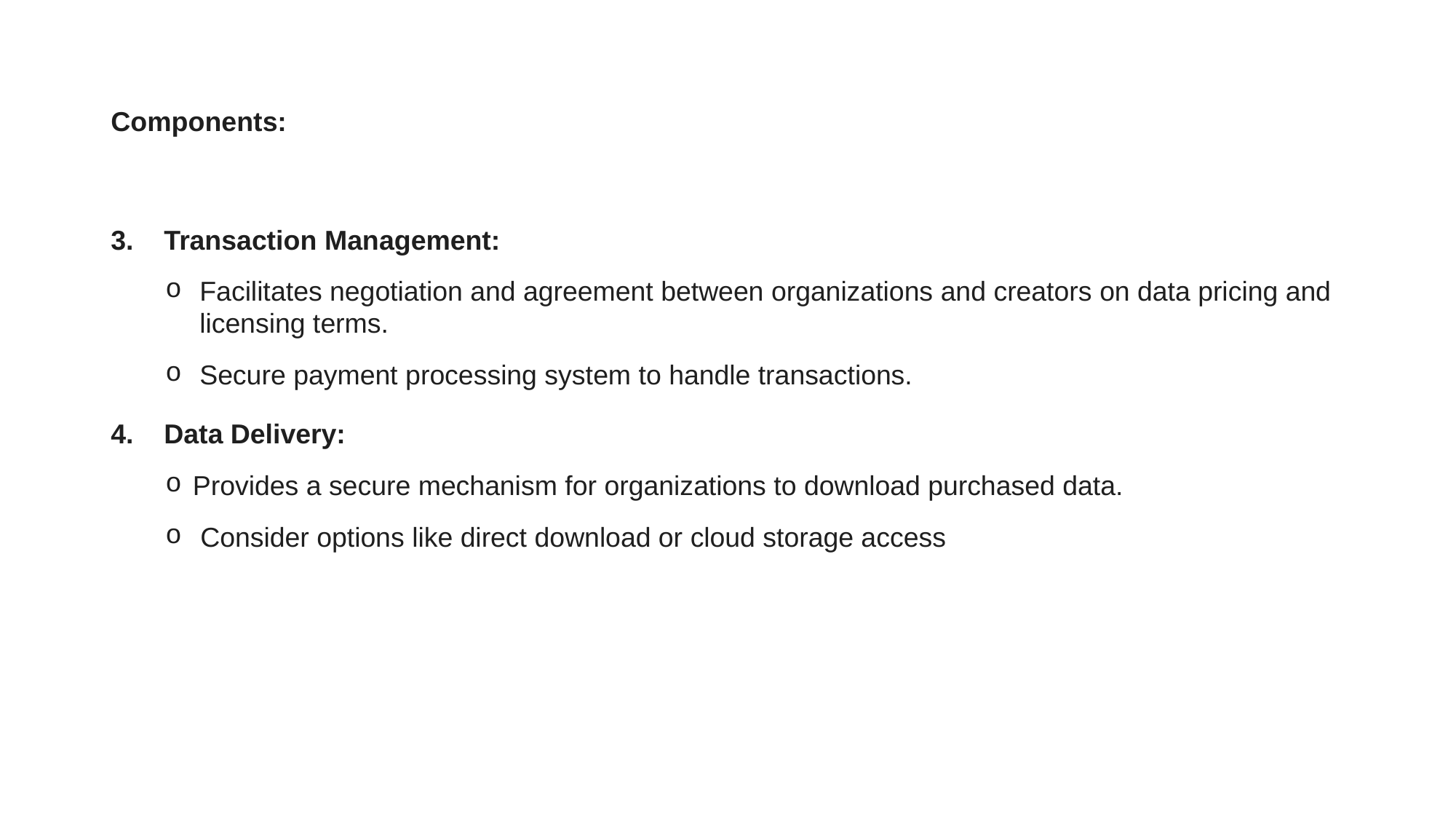

# Components:
3.    Transaction Management:
Facilitates negotiation and agreement between organizations and creators on data pricing and licensing terms.
Secure payment processing system to handle transactions.
4.    Data Delivery:
Provides a secure mechanism for organizations to download purchased data.
 Consider options like direct download or cloud storage access